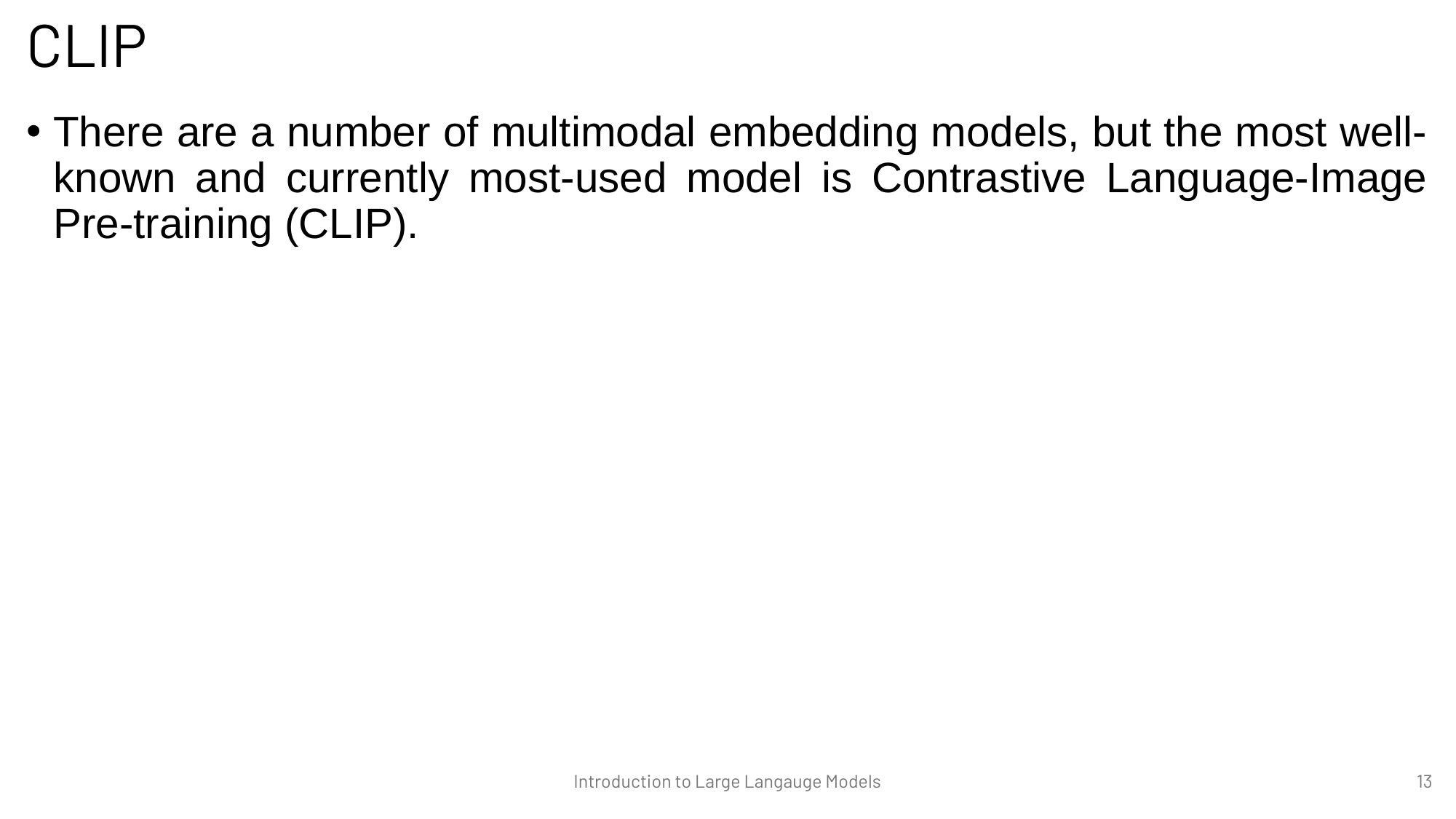

# CLIP
There are a number of multimodal embedding models, but the most well-known and currently most-used model is Contrastive Language-Image Pre-training (CLIP).

Introduction to Large Langauge Models
13